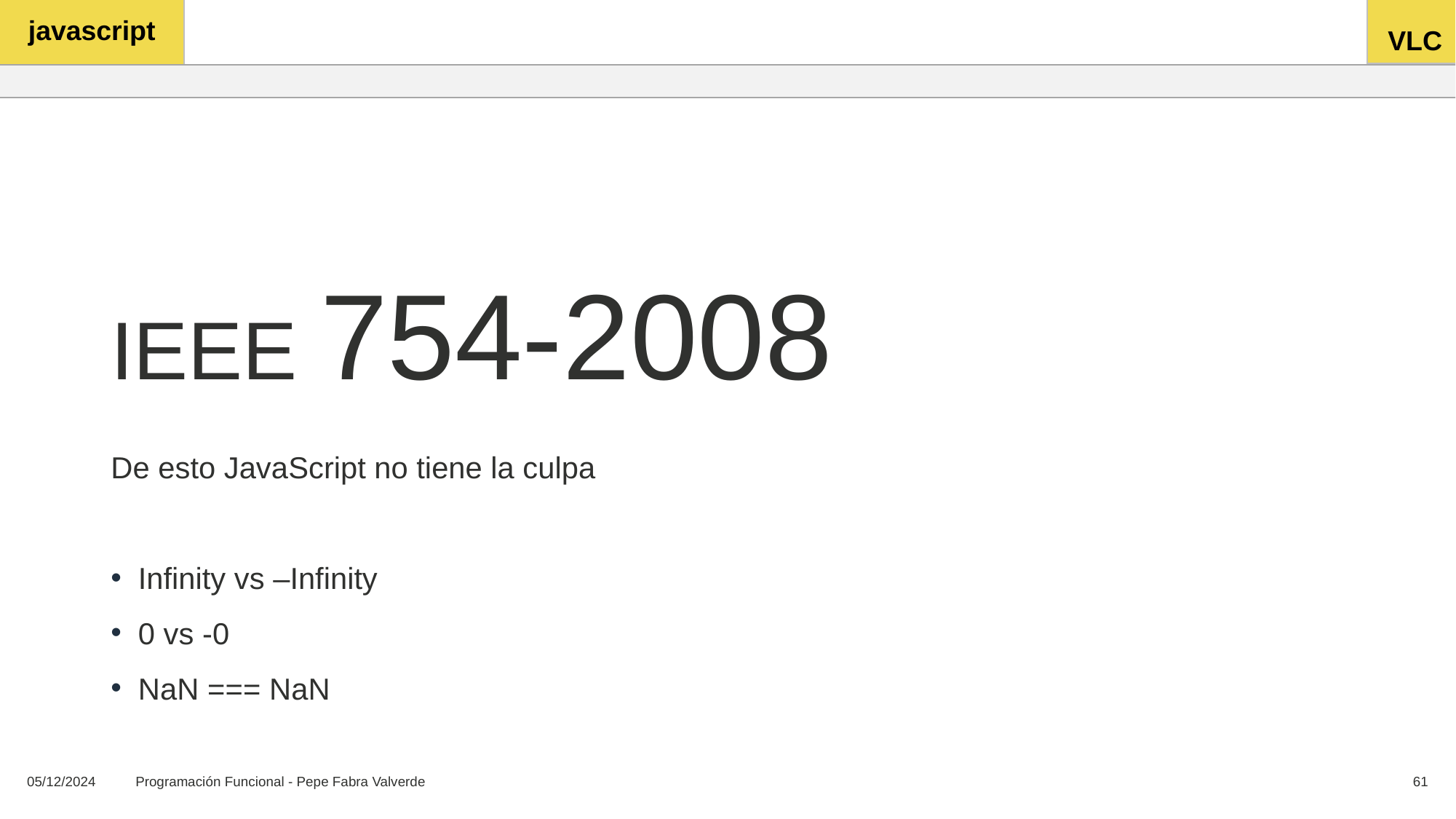

# IEEE 754-2008
De esto JavaScript no tiene la culpa

Infinity vs –Infinity
0 vs -0
NaN === NaN
05/12/2024
Programación Funcional - Pepe Fabra Valverde
61